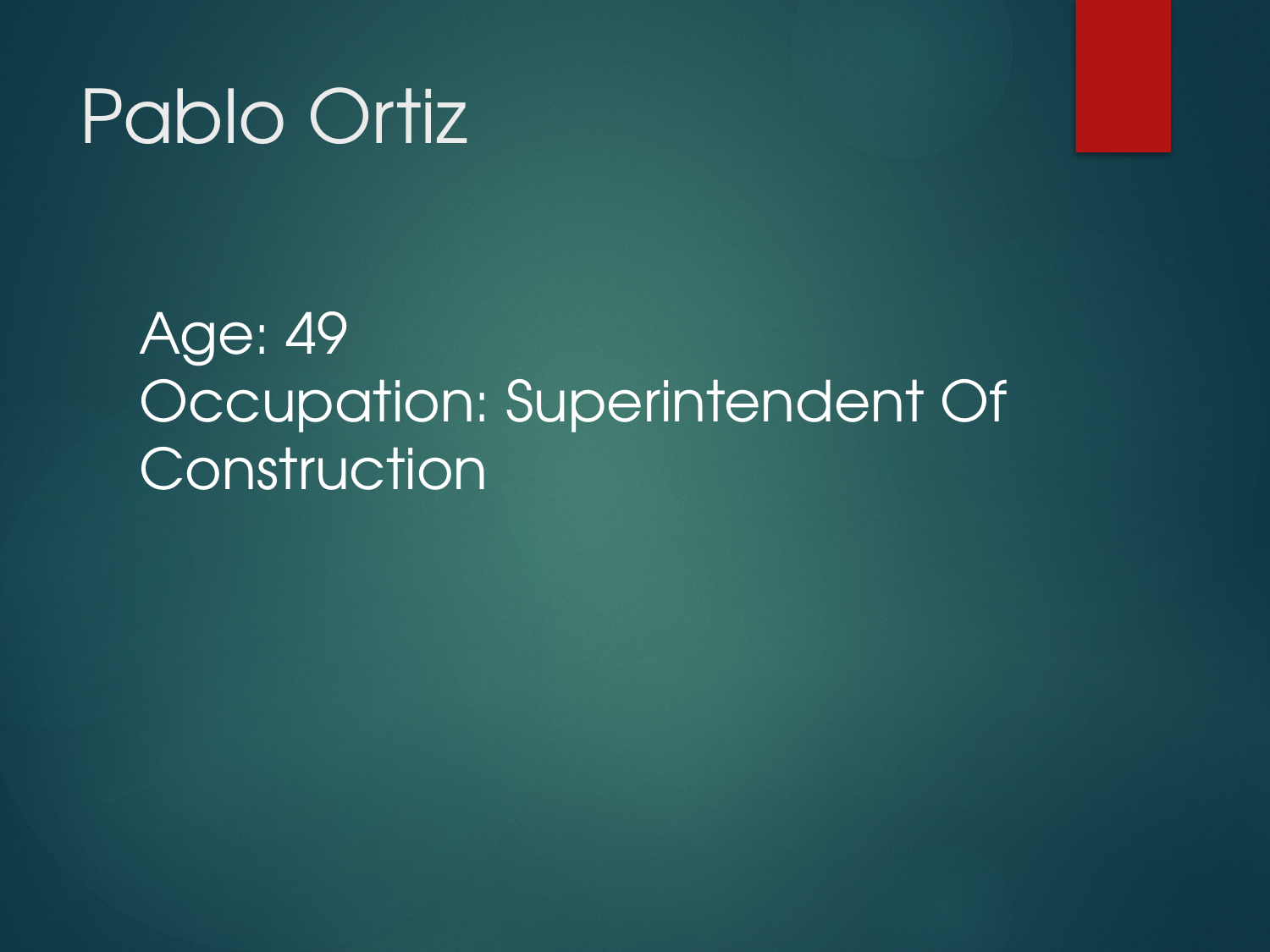

# Pablo Ortiz

Age: 49
Occupation: Superintendent Of Construction